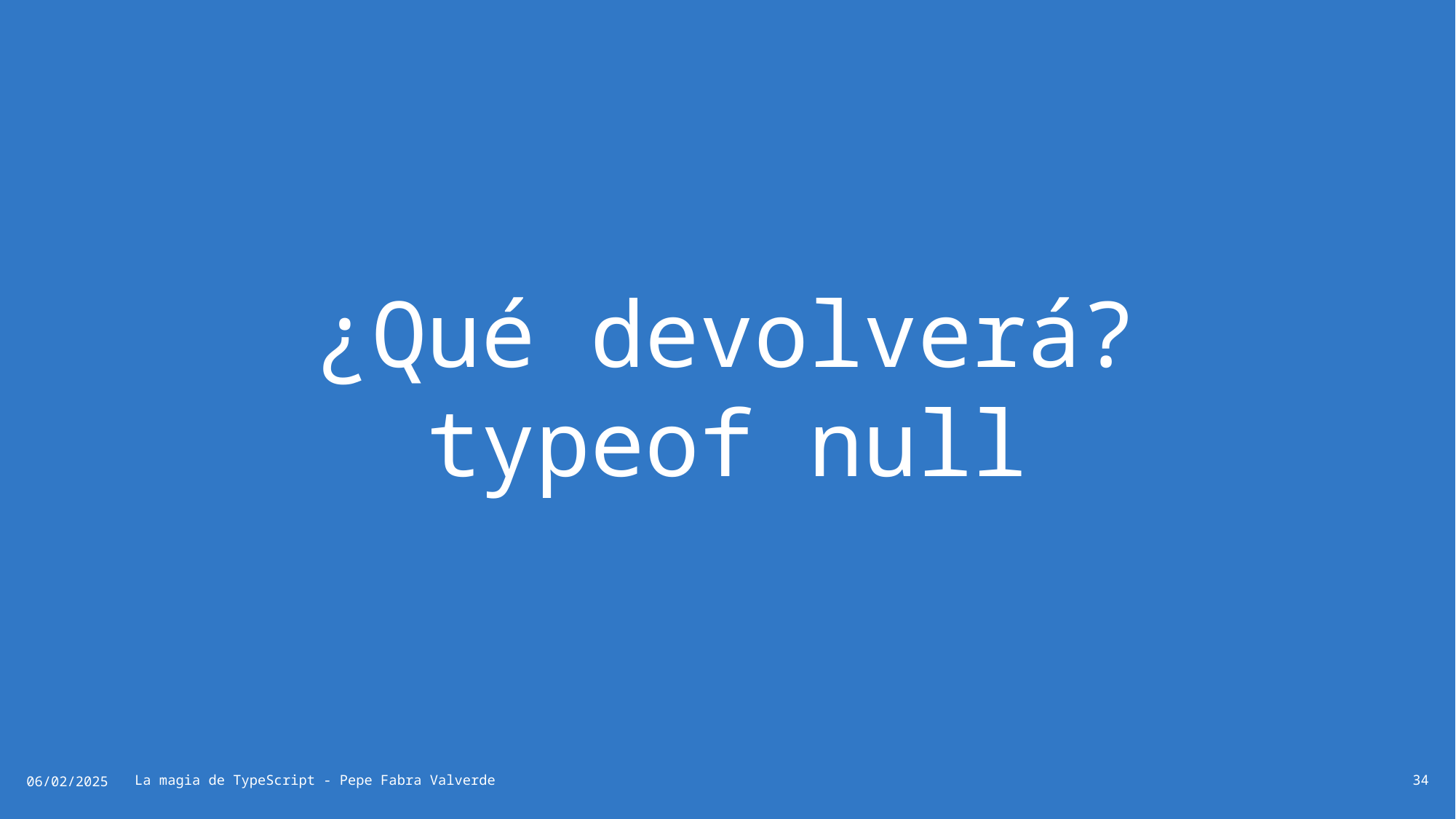

# ¿Qué devolverá? typeof null
06/02/2025
La magia de TypeScript - Pepe Fabra Valverde
34